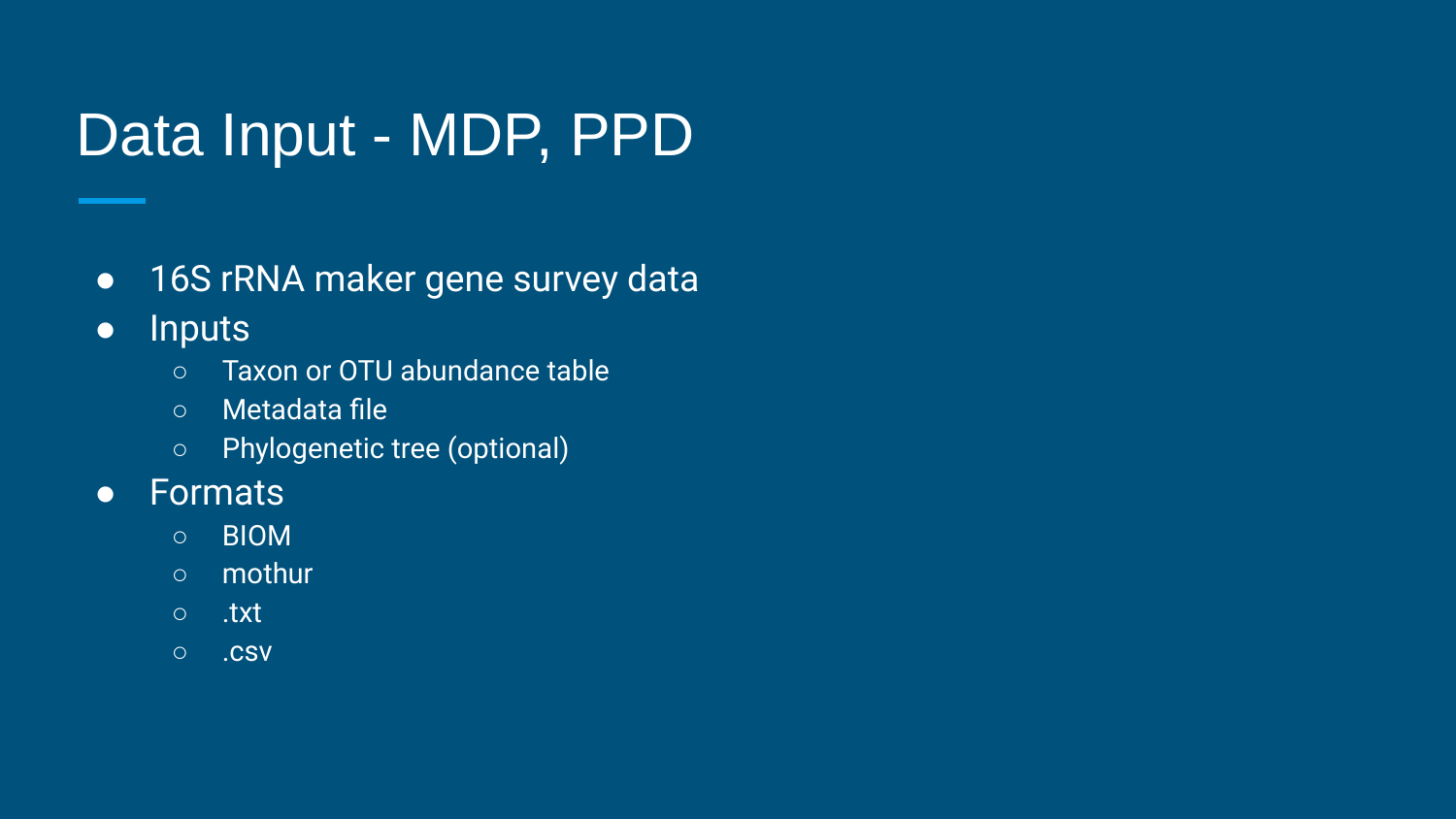

# Data Input - MDP, PPD
16S rRNA maker gene survey data
Inputs
Taxon or OTU abundance table
Metadata file
Phylogenetic tree (optional)
Formats
BIOM
mothur
.txt
.csv